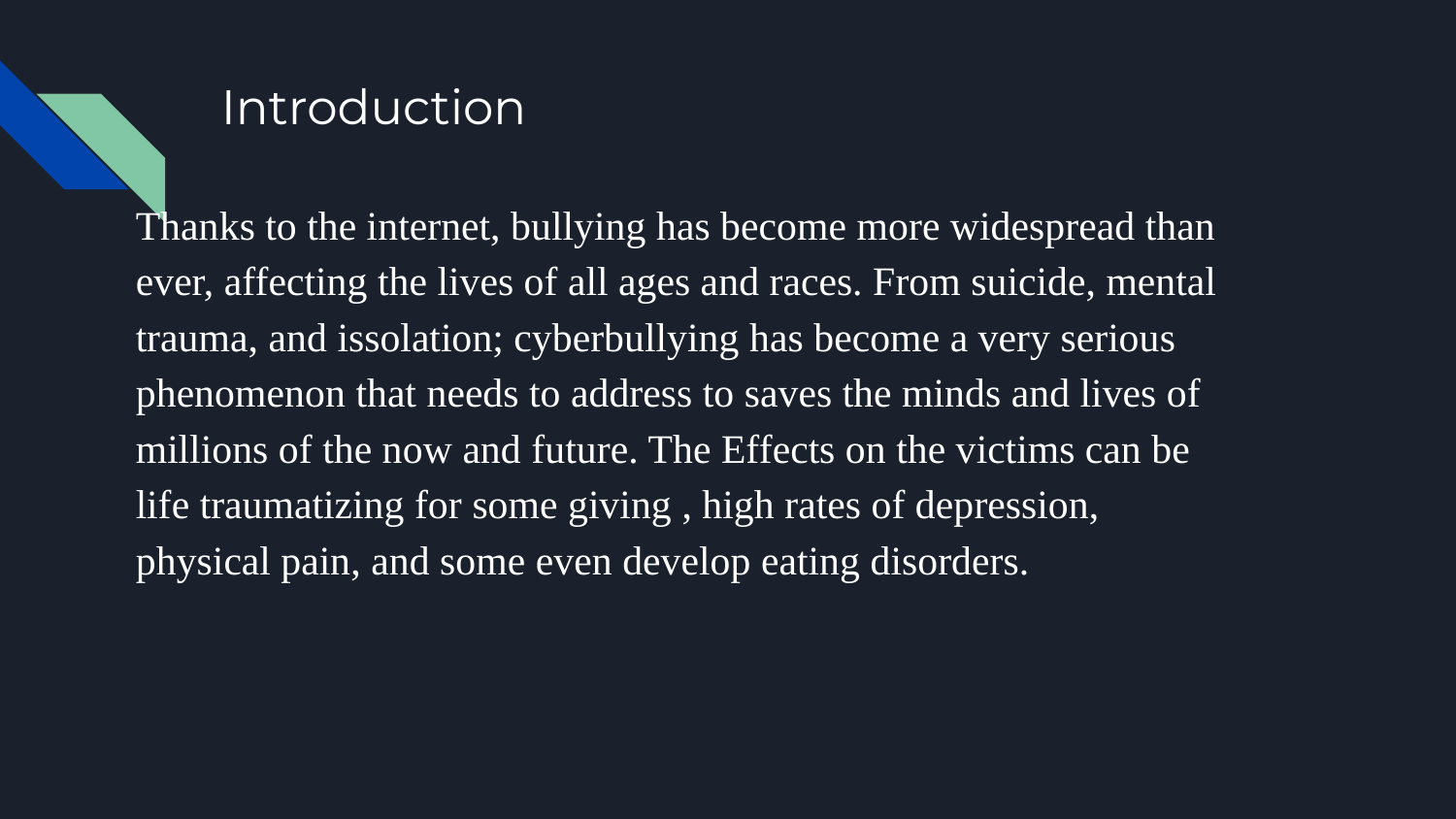

# Introduction
Thanks to the internet, bullying has become more widespread than ever, affecting the lives of all ages and races. From suicide, mental trauma, and issolation; cyberbullying has become a very serious phenomenon that needs to address to saves the minds and lives of millions of the now and future. The Effects on the victims can be life traumatizing for some giving , high rates of depression, physical pain, and some even develop eating disorders.